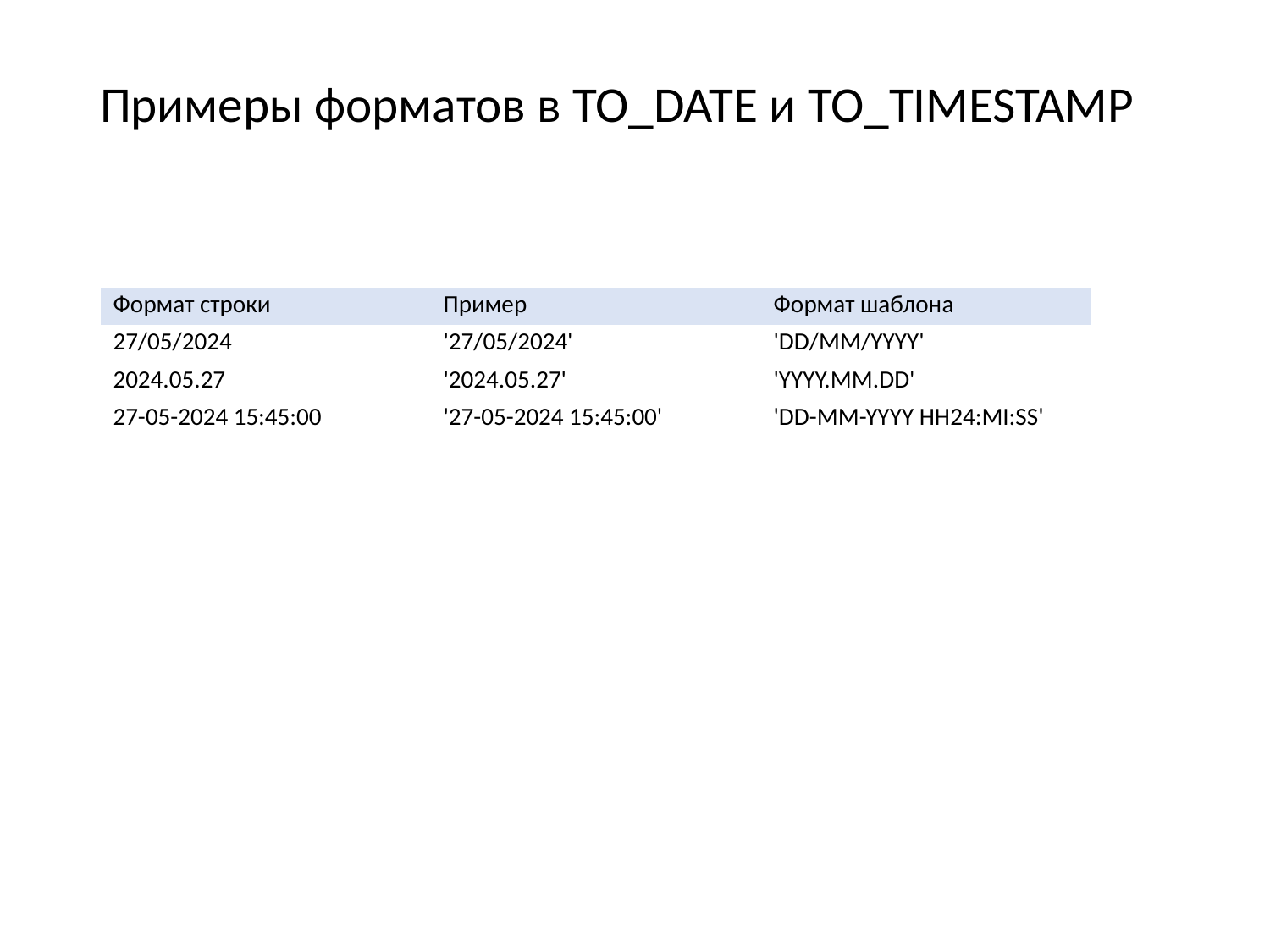

# Примеры форматов в TO_DATE и TO_TIMESTAMP
| Формат строки | Пример | Формат шаблона |
| --- | --- | --- |
| 27/05/2024 | '27/05/2024' | 'DD/MM/YYYY' |
| 2024.05.27 | '2024.05.27' | 'YYYY.MM.DD' |
| 27-05-2024 15:45:00 | '27-05-2024 15:45:00' | 'DD-MM-YYYY HH24:MI:SS' |